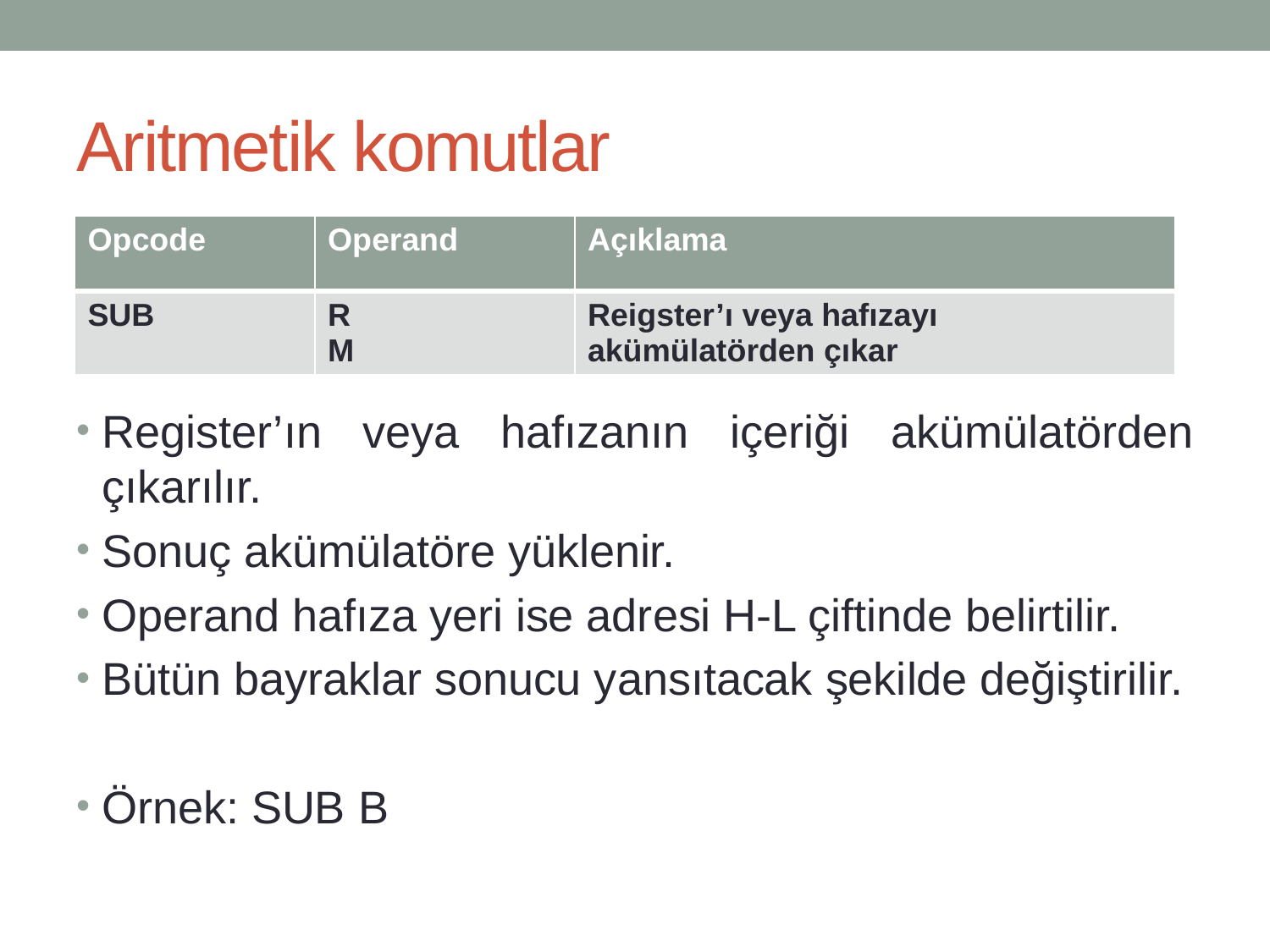

# Aritmetik komutlar
| Opcode | Operand | Açıklama |
| --- | --- | --- |
| SUB | R M | Reigster’ı veya hafızayı akümülatörden çıkar |
Register’ın veya hafızanın içeriği akümülatörden çıkarılır.
Sonuç akümülatöre yüklenir.
Operand hafıza yeri ise adresi H-L çiftinde belirtilir.
Bütün bayraklar sonucu yansıtacak şekilde değiştirilir.

Örnek: SUB B